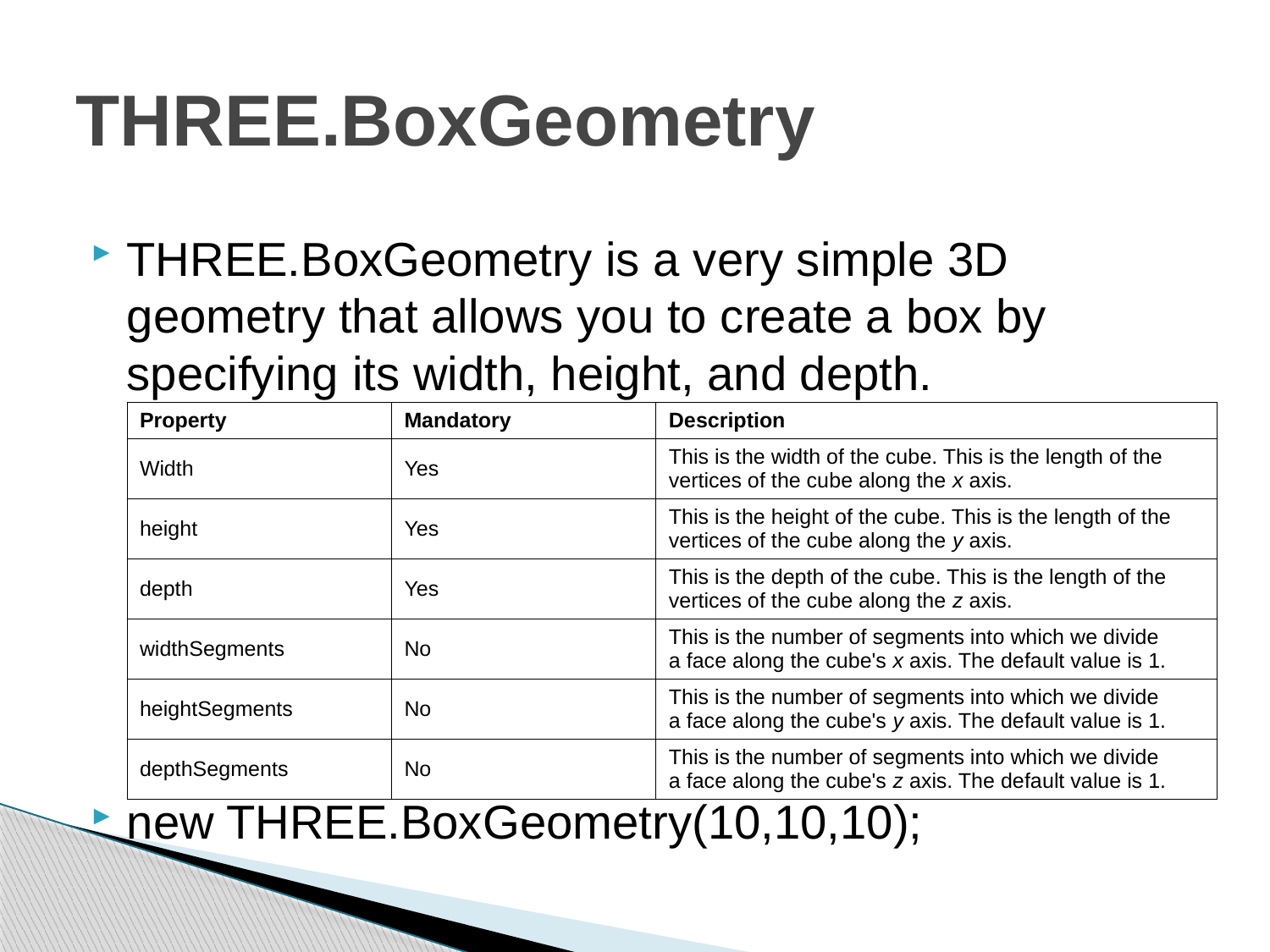

# THREE.BoxGeometry
THREE.BoxGeometry is a very simple 3D geometry that allows you to create a box by specifying its width, height, and depth.

new THREE.BoxGeometry(10,10,10);

| Property | Mandatory | Description |
| --- | --- | --- |
| Width | Yes | This is the width of the cube. This is the length of the vertices of the cube along the x axis. |
| height | Yes | This is the height of the cube. This is the length of the vertices of the cube along the y axis. |
| depth | Yes | This is the depth of the cube. This is the length of the vertices of the cube along the z axis. |
| widthSegments | No | This is the number of segments into which we divide a face along the cube's x axis. The default value is 1. |
| heightSegments | No | This is the number of segments into which we divide a face along the cube's y axis. The default value is 1. |
| depthSegments | No | This is the number of segments into which we divide a face along the cube's z axis. The default value is 1. |